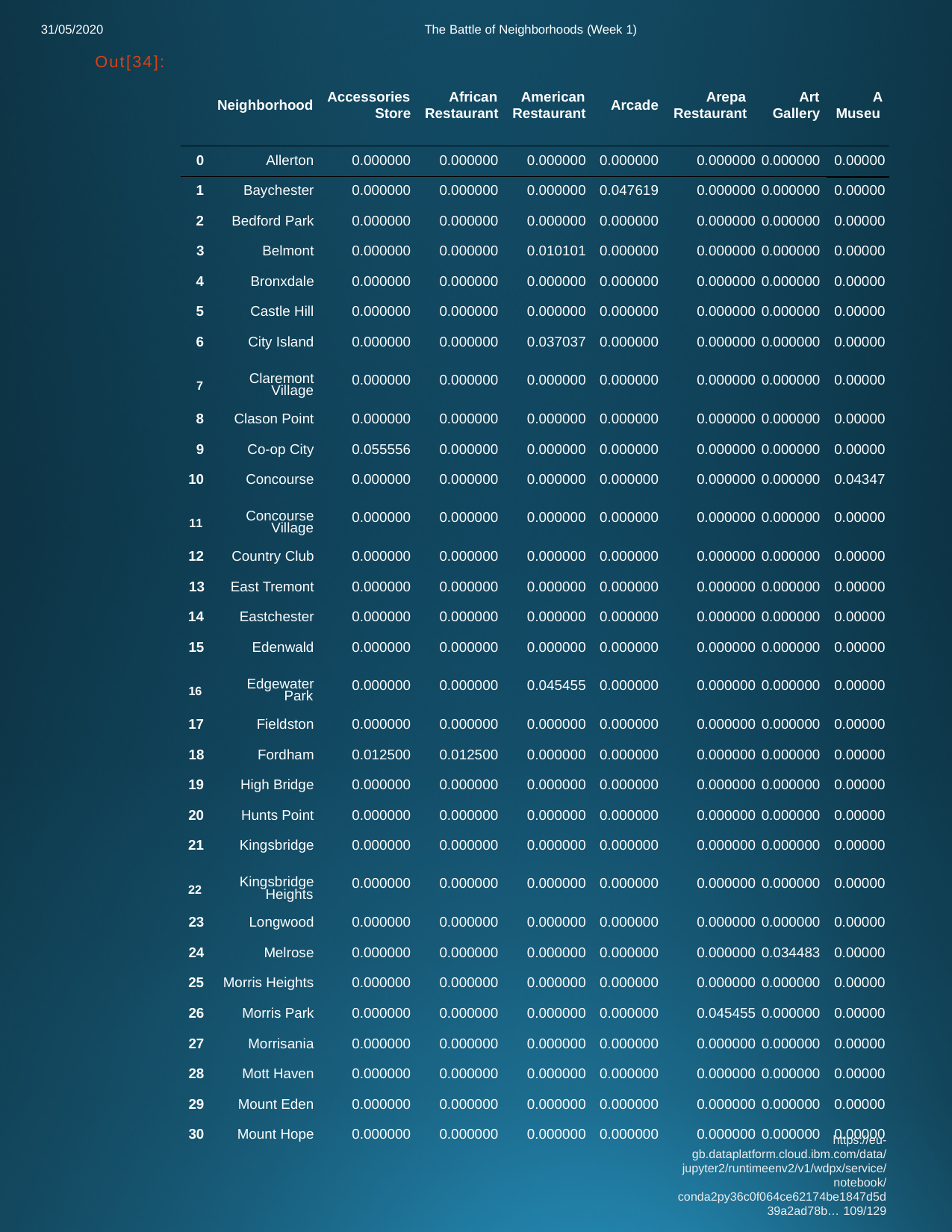

31/05/2020
The Battle of Neighborhoods (Week 1)
Out[34]:
Accessories
African
American
Arepa
Art
A
Neighborhood
Arcade
|  | Store | Restaurant | Restaurant |  | Restaurant Gallery | Museu |
| --- | --- | --- | --- | --- | --- | --- |
| 0 Allerton | 0.000000 | 0.000000 | 0.000000 | 0.000000 | 0.000000 0.000000 | 0.00000 |
| 1 Baychester | 0.000000 | 0.000000 | 0.000000 | 0.047619 | 0.000000 0.000000 | 0.00000 |
| 2 Bedford Park | 0.000000 | 0.000000 | 0.000000 | 0.000000 | 0.000000 0.000000 | 0.00000 |
| 3 Belmont | 0.000000 | 0.000000 | 0.010101 | 0.000000 | 0.000000 0.000000 | 0.00000 |
| 4 Bronxdale | 0.000000 | 0.000000 | 0.000000 | 0.000000 | 0.000000 0.000000 | 0.00000 |
| 5 Castle Hill | 0.000000 | 0.000000 | 0.000000 | 0.000000 | 0.000000 0.000000 | 0.00000 |
| 6 City Island | 0.000000 | 0.000000 | 0.037037 | 0.000000 | 0.000000 0.000000 | 0.00000 |
| 7 Claremont | 0.000000 | 0.000000 | 0.000000 | 0.000000 | 0.000000 0.000000 | 0.00000 |
| 8 Clason Point | 0.000000 | 0.000000 | 0.000000 | 0.000000 | 0.000000 0.000000 | 0.00000 |
| 9 Co-op City | 0.055556 | 0.000000 | 0.000000 | 0.000000 | 0.000000 0.000000 | 0.00000 |
| 10 Concourse | 0.000000 | 0.000000 | 0.000000 | 0.000000 | 0.000000 0.000000 | 0.04347 |
| 11 Concourse | 0.000000 | 0.000000 | 0.000000 | 0.000000 | 0.000000 0.000000 | 0.00000 |
| 12 Country Club | 0.000000 | 0.000000 | 0.000000 | 0.000000 | 0.000000 0.000000 | 0.00000 |
| 13 East Tremont | 0.000000 | 0.000000 | 0.000000 | 0.000000 | 0.000000 0.000000 | 0.00000 |
| 14 Eastchester | 0.000000 | 0.000000 | 0.000000 | 0.000000 | 0.000000 0.000000 | 0.00000 |
| 15 Edenwald | 0.000000 | 0.000000 | 0.000000 | 0.000000 | 0.000000 0.000000 | 0.00000 |
| 16 Edgewater | 0.000000 | 0.000000 | 0.045455 | 0.000000 | 0.000000 0.000000 | 0.00000 |
| 17 Fieldston | 0.000000 | 0.000000 | 0.000000 | 0.000000 | 0.000000 0.000000 | 0.00000 |
| 18 Fordham | 0.012500 | 0.012500 | 0.000000 | 0.000000 | 0.000000 0.000000 | 0.00000 |
| 19 High Bridge | 0.000000 | 0.000000 | 0.000000 | 0.000000 | 0.000000 0.000000 | 0.00000 |
| 20 Hunts Point | 0.000000 | 0.000000 | 0.000000 | 0.000000 | 0.000000 0.000000 | 0.00000 |
| 21 Kingsbridge | 0.000000 | 0.000000 | 0.000000 | 0.000000 | 0.000000 0.000000 | 0.00000 |
| 22 Kingsbridge | 0.000000 | 0.000000 | 0.000000 | 0.000000 | 0.000000 0.000000 | 0.00000 |
| 23 Longwood | 0.000000 | 0.000000 | 0.000000 | 0.000000 | 0.000000 0.000000 | 0.00000 |
| 24 Melrose | 0.000000 | 0.000000 | 0.000000 | 0.000000 | 0.000000 0.034483 | 0.00000 |
| 25 Morris Heights | 0.000000 | 0.000000 | 0.000000 | 0.000000 | 0.000000 0.000000 | 0.00000 |
| 26 Morris Park | 0.000000 | 0.000000 | 0.000000 | 0.000000 | 0.045455 0.000000 | 0.00000 |
| 27 Morrisania | 0.000000 | 0.000000 | 0.000000 | 0.000000 | 0.000000 0.000000 | 0.00000 |
| 28 Mott Haven | 0.000000 | 0.000000 | 0.000000 | 0.000000 | 0.000000 0.000000 | 0.00000 |
| 29 Mount Eden | 0.000000 | 0.000000 | 0.000000 | 0.000000 | 0.000000 0.000000 | 0.00000 |
| 30 Mount Hope | 0.000000 | 0.000000 | 0.000000 | 0.000000 | 0.000000 0.000000 | 0.00000 |
Village
Village
Park
Heights
https://eu-gb.dataplatform.cloud.ibm.com/data/jupyter2/runtimeenv2/v1/wdpx/service/notebook/conda2py36c0f064ce62174be1847d5d39a2ad78b… 109/129